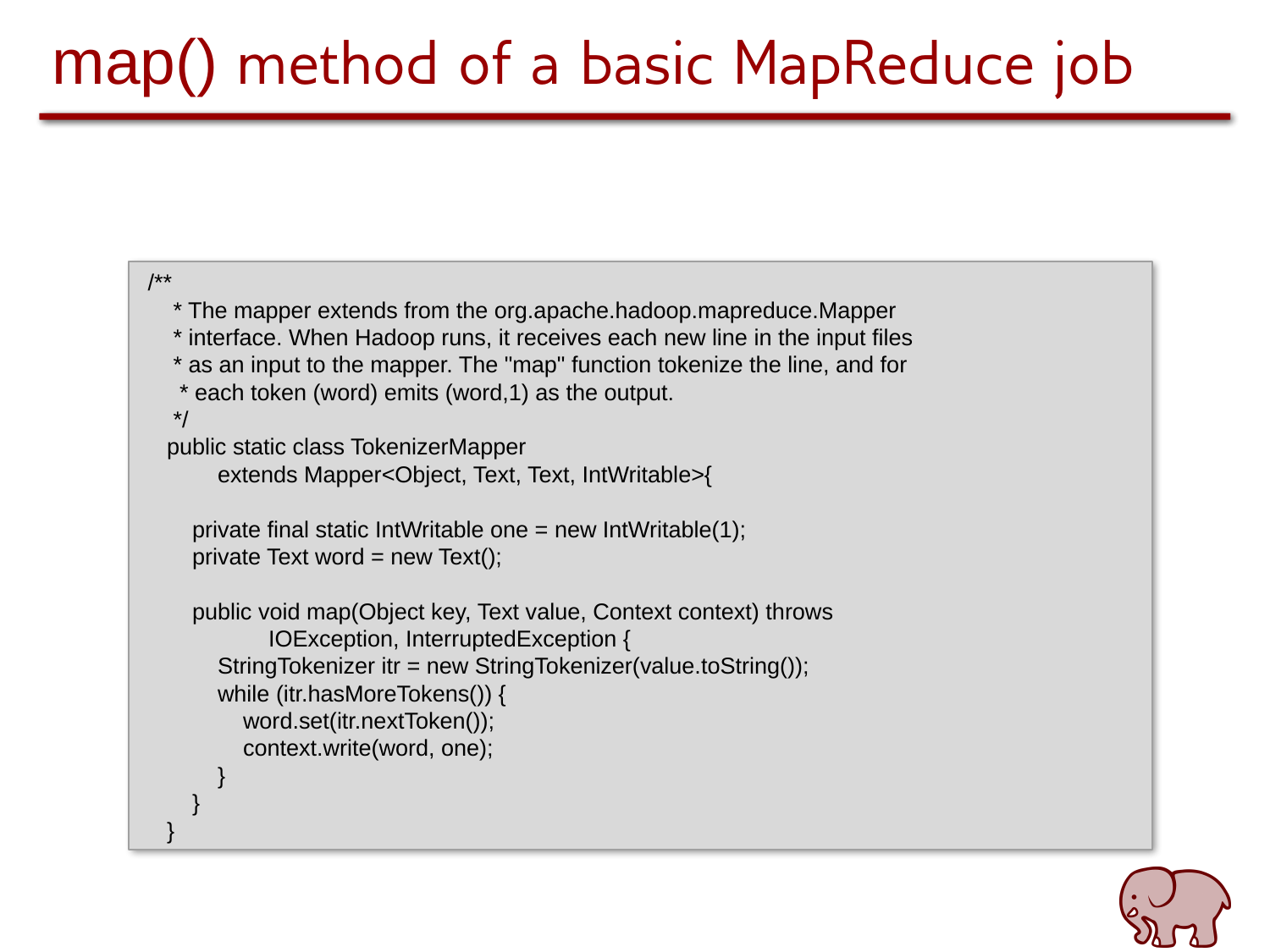

# map() method of a basic MapReduce job
 /**
     * The mapper extends from the org.apache.hadoop.mapreduce.Mapper
     * interface. When Hadoop runs, it receives each new line in the input files
     * as an input to the mapper. The "map" function tokenize the line, and for
      * each token (word) emits (word,1) as the output.
     */
    public static class TokenizerMapper
            extends Mapper<Object, Text, Text, IntWritable>{

        private final static IntWritable one = new IntWritable(1);
        private Text word = new Text();

        public void map(Object key, Text value, Context context) throws
                    IOException, InterruptedException {
            StringTokenizer itr = new StringTokenizer(value.toString());
            while (itr.hasMoreTokens()) {
                word.set(itr.nextToken());
                context.write(word, one);
            }
        }
    }